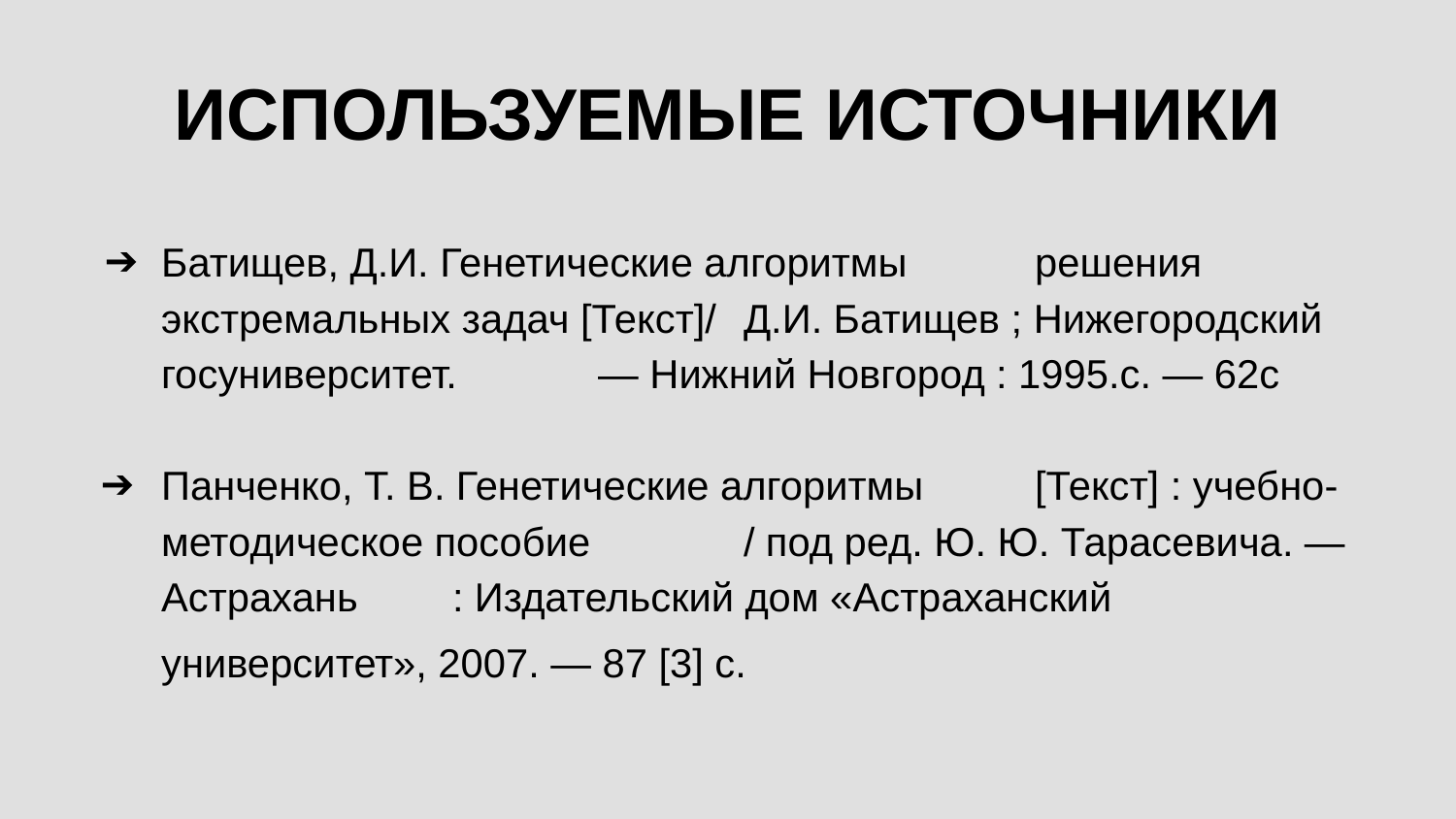

ИСПОЛЬЗУЕМЫЕ ИСТОЧНИКИ
Батищев, Д.И. Генетические алгоритмы 	решения экстремальных задач [Текст]/ 	Д.И. Батищев ; Нижегородский госуниверситет. 	— Нижний Новгород : 1995.c. — 62с
Панченко, Т. В. Генетические алгоритмы 	[Текст] : учебно-методическое пособие 	/ под ред. Ю. Ю. Тарасевича. — Астрахань 	: Издательский дом «Астраханский 	университет», 2007. — 87 [3] с.